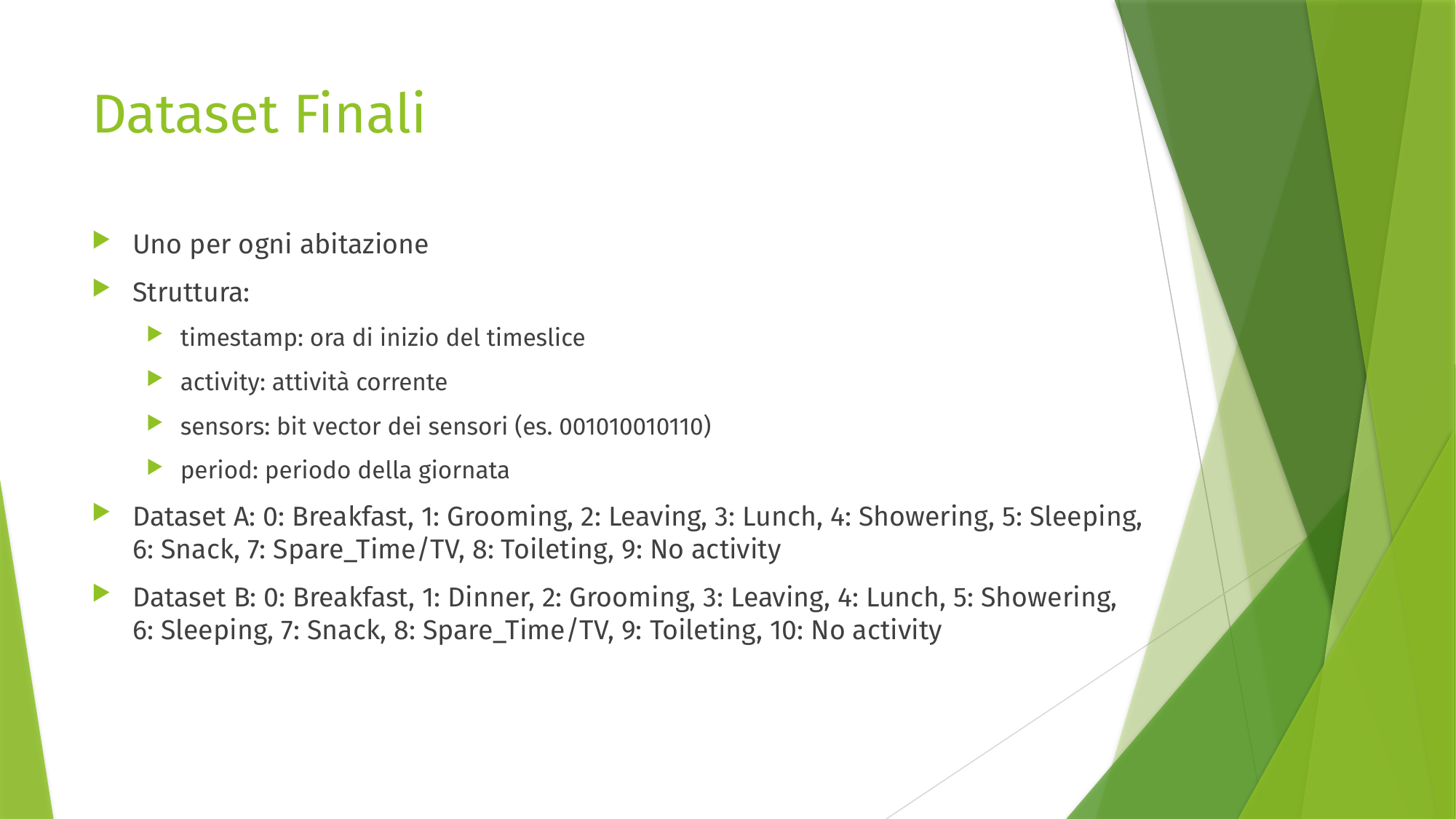

# Dataset Finali
Uno per ogni abitazione
Struttura:
timestamp: ora di inizio del timeslice
activity: attività corrente
sensors: bit vector dei sensori (es. 001010010110)
period: periodo della giornata
Dataset A: 0: Breakfast, 1: Grooming, 2: Leaving, 3: Lunch, 4: Showering, 5: Sleeping, 6: Snack, 7: Spare_Time/TV, 8: Toileting, 9: No activity
Dataset B: 0: Breakfast, 1: Dinner, 2: Grooming, 3: Leaving, 4: Lunch, 5: Showering, 6: Sleeping, 7: Snack, 8: Spare_Time/TV, 9: Toileting, 10: No activity